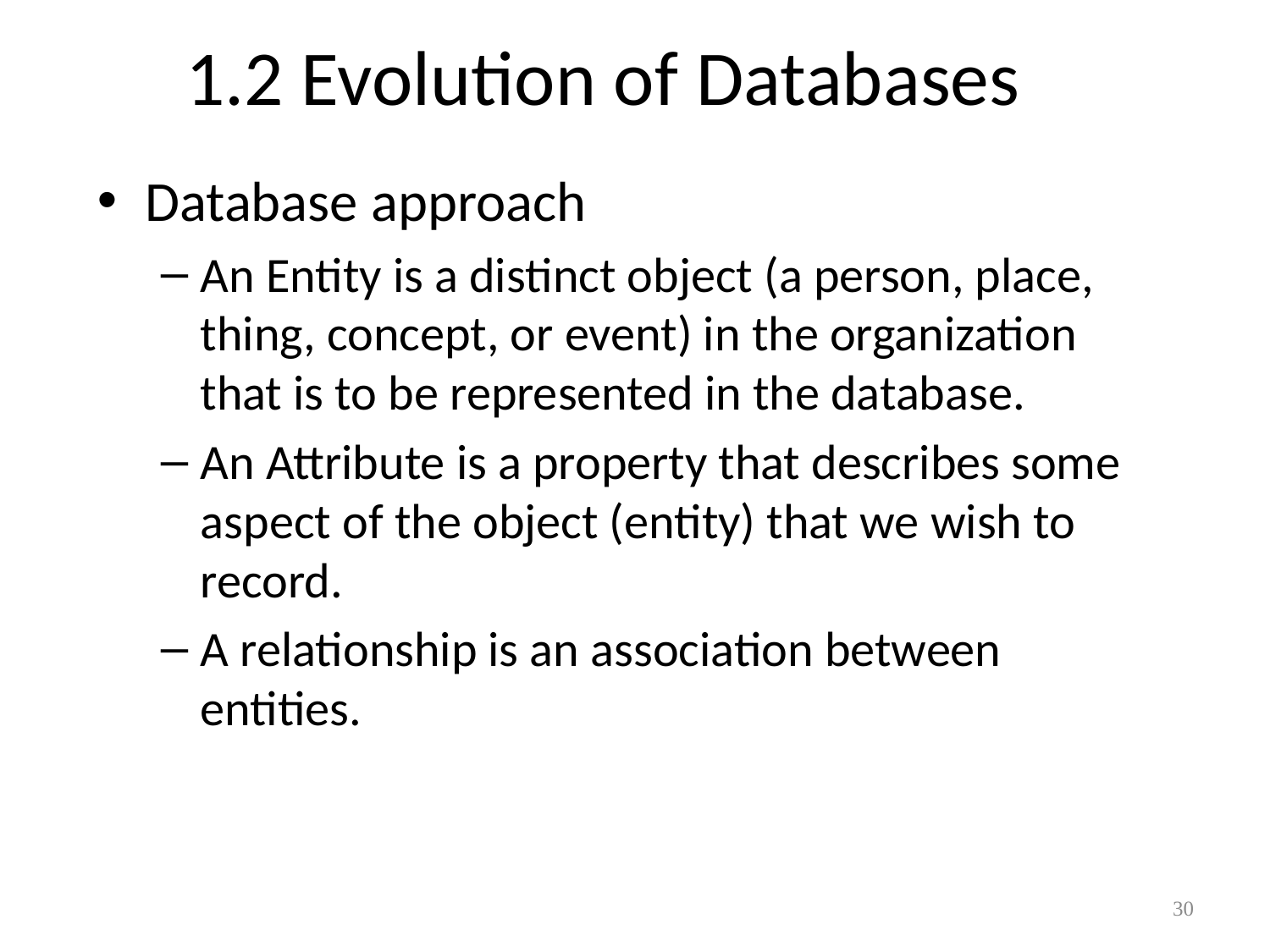

# 1.2 Evolution of Databases
Database approach
An Entity is a distinct object (a person, place, thing, concept, or event) in the organization that is to be represented in the database.
An Attribute is a property that describes some aspect of the object (entity) that we wish to record.
A relationship is an association between entities.

30